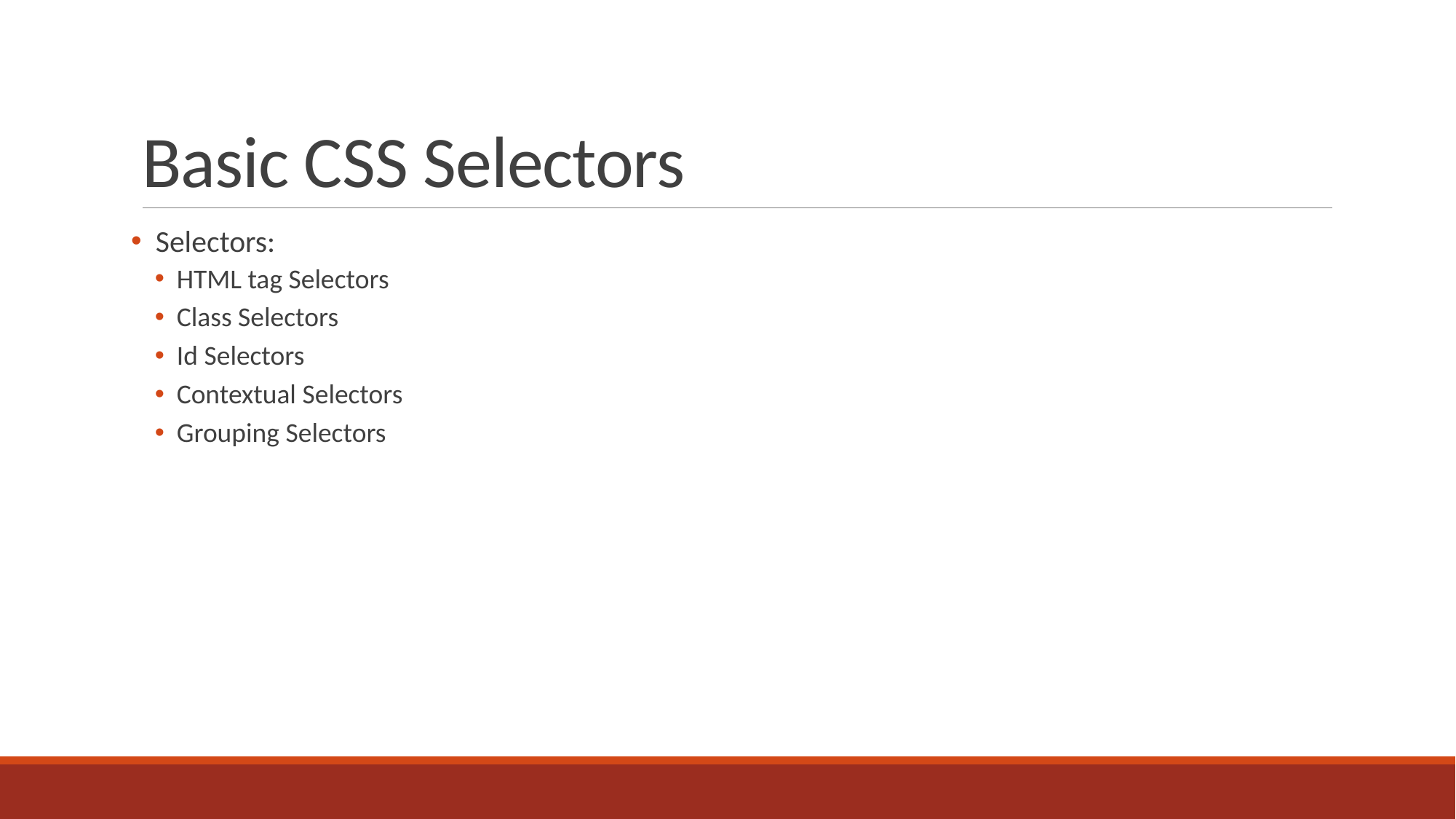

# Basic CSS Selectors
  Selectors:
HTML tag Selectors
Class Selectors
Id Selectors
Contextual Selectors
Grouping Selectors